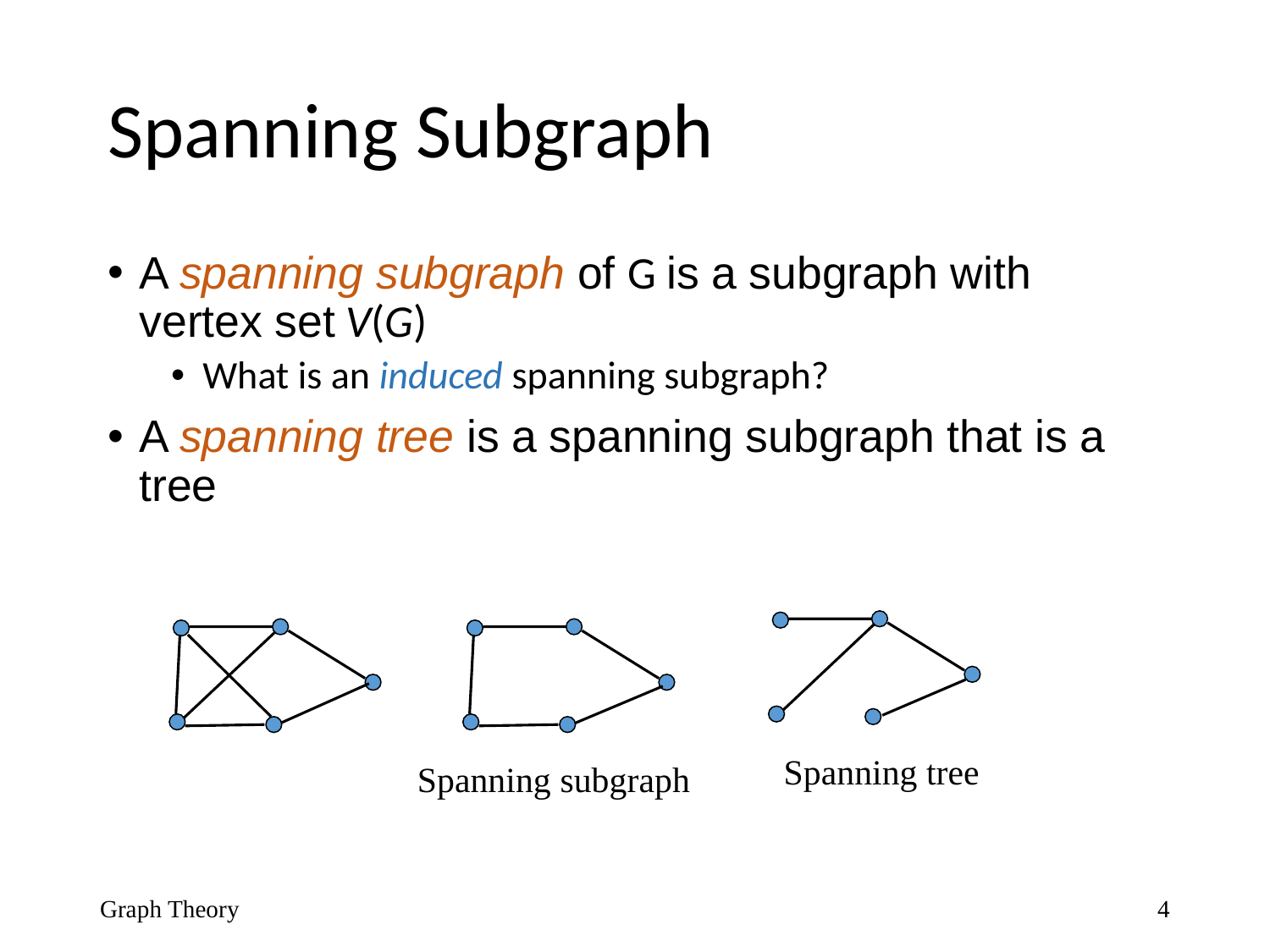

# Spanning Subgraph
A spanning subgraph of G is a subgraph with vertex set V(G)
What is an induced spanning subgraph?
A spanning tree is a spanning subgraph that is a tree

Spanning tree
Spanning subgraph
Graph Theory
4